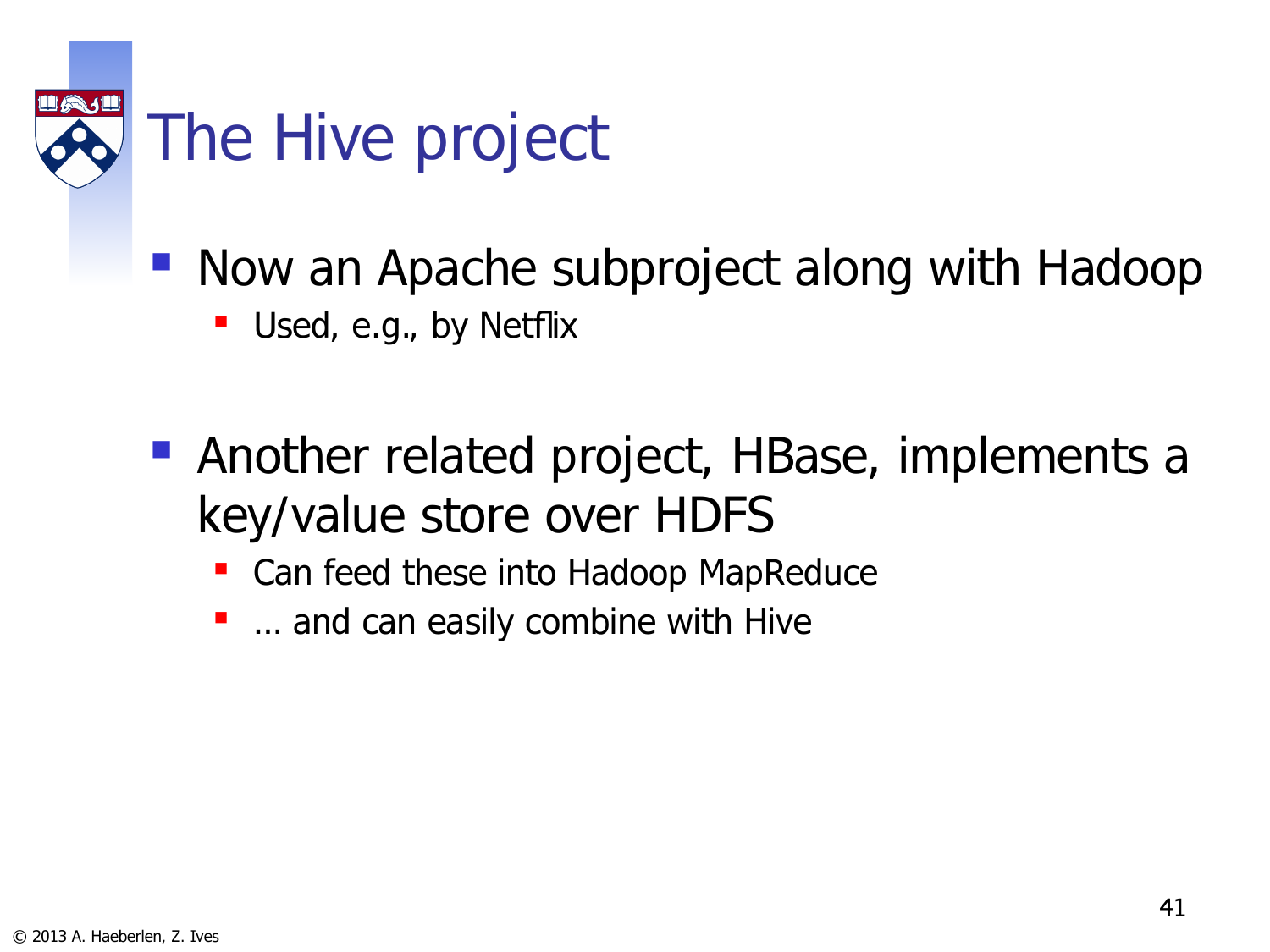

# The Hive project
Now an Apache subproject along with Hadoop
Used, e.g., by Netflix

Another related project, HBase, implements a key/value store over HDFS
Can feed these into Hadoop MapReduce
… and can easily combine with Hive
41